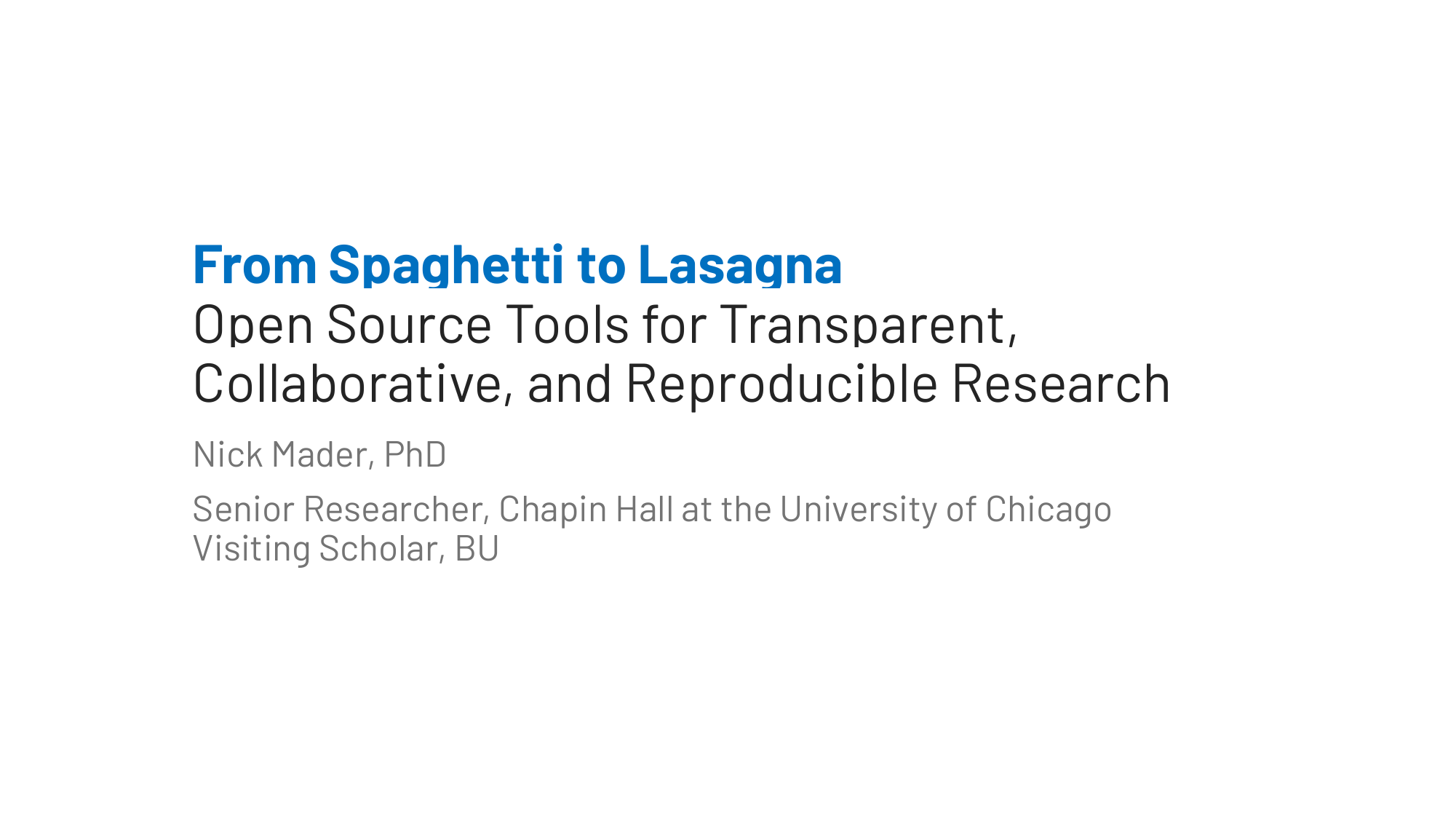

# From Spaghetti to Lasagna Open Source Tools for Transparent, Collaborative, and Reproducible Research
Nick Mader, PhD
Senior Researcher, Chapin Hall at the University of Chicago
Visiting Scholar, BU